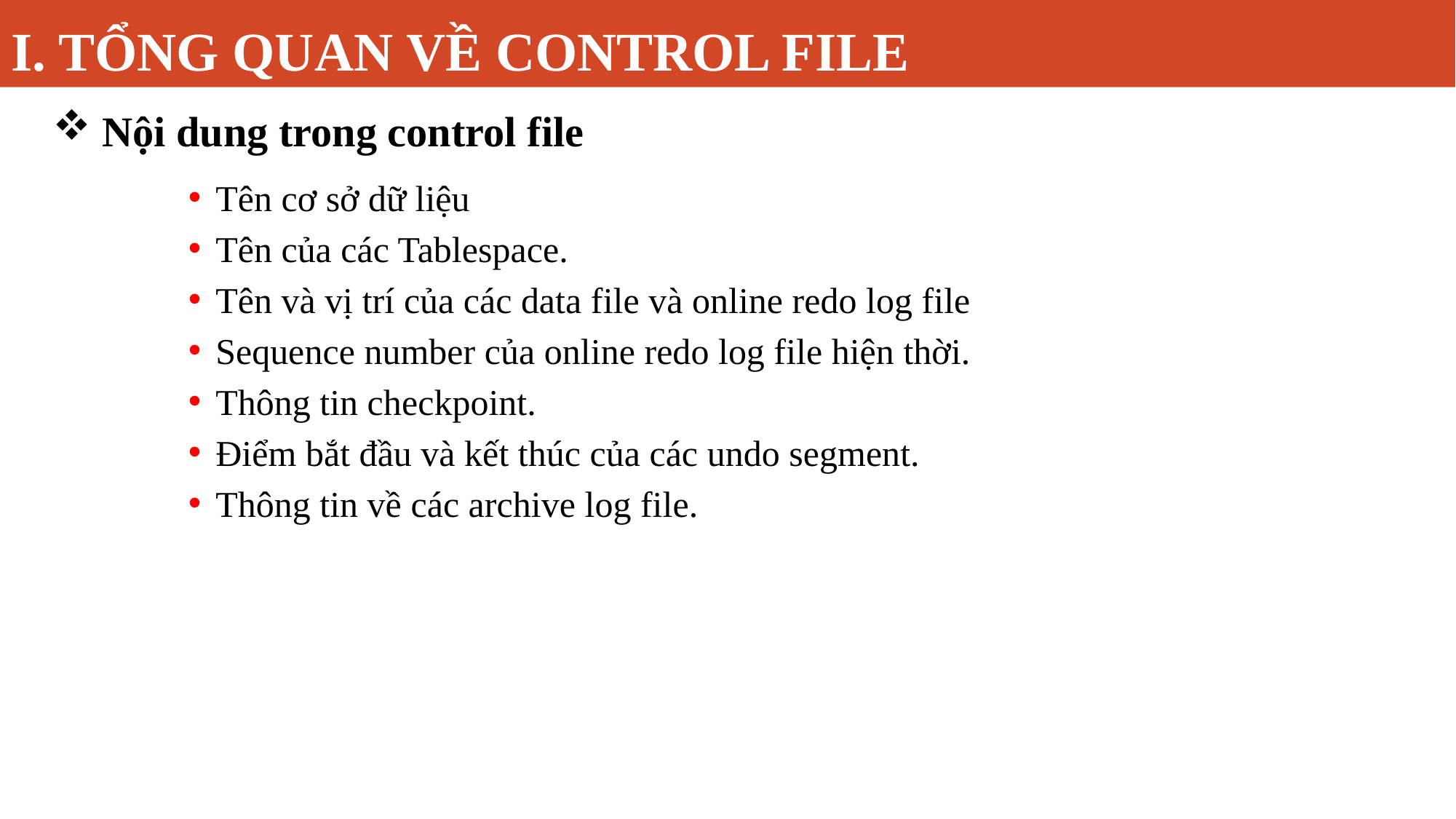

# I. TỔNG QUAN VỀ CONTROL FILE
 Nội dung trong control file
Tên cơ sở dữ liệu
Tên của các Tablespace.
Tên và vị trí của các data file và online redo log file
Sequence number của online redo log file hiện thời.
Thông tin checkpoint.
Điểm bắt đầu và kết thúc của các undo segment.
Thông tin về các archive log file.